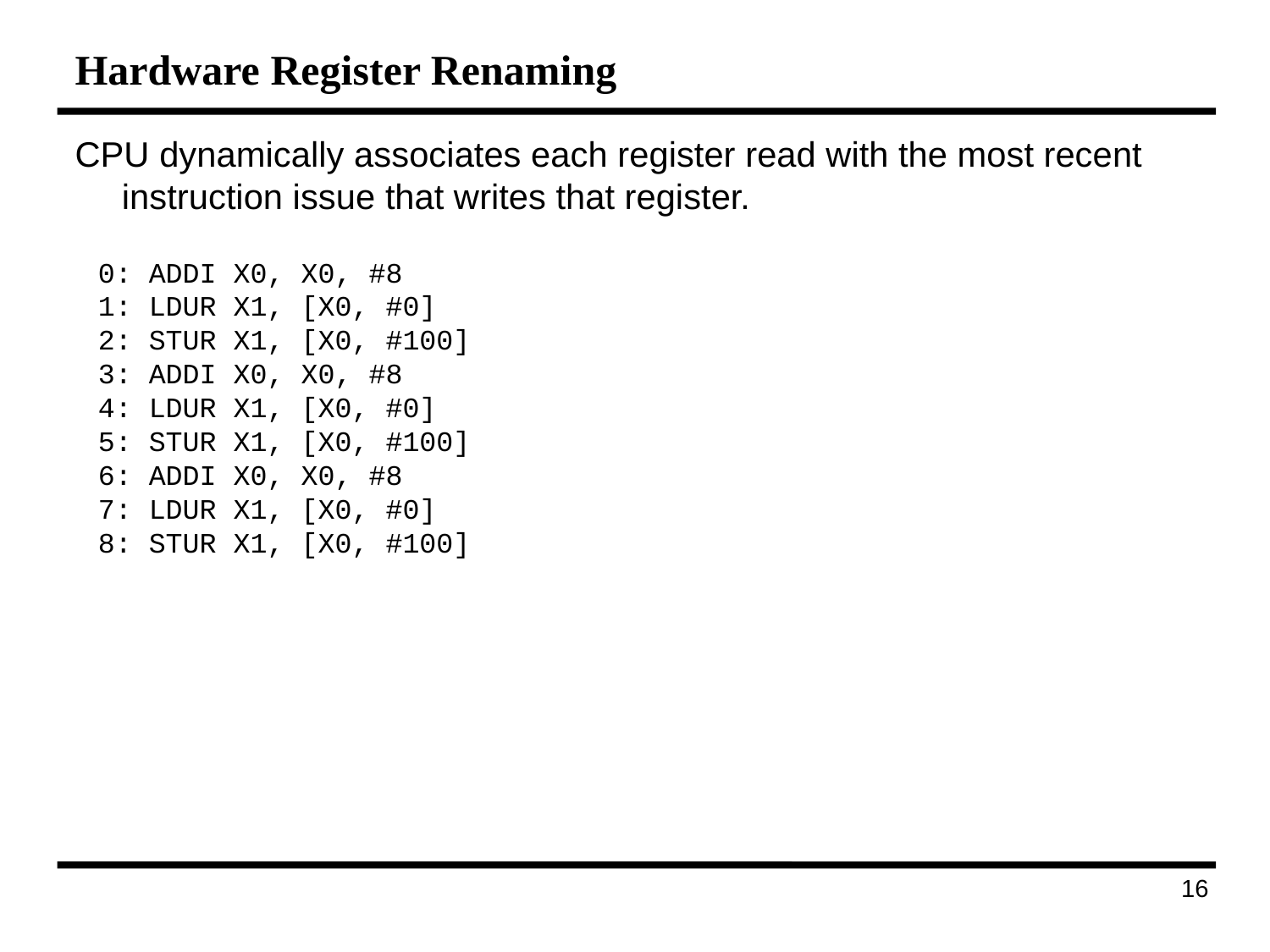

# Hardware Register Renaming
CPU dynamically associates each register read with the most recent instruction issue that writes that register.

0: ADDI X0, X0, #8
1: LDUR X1, [X0, #0]
2: STUR X1, [X0, #100]
3: ADDI X0, X0, #8
4: LDUR X1, [X0, #0]
5: STUR X1, [X0, #100]
6: ADDI X0, X0, #8
7: LDUR X1, [X0, #0]
8: STUR X1, [X0, #100]
16